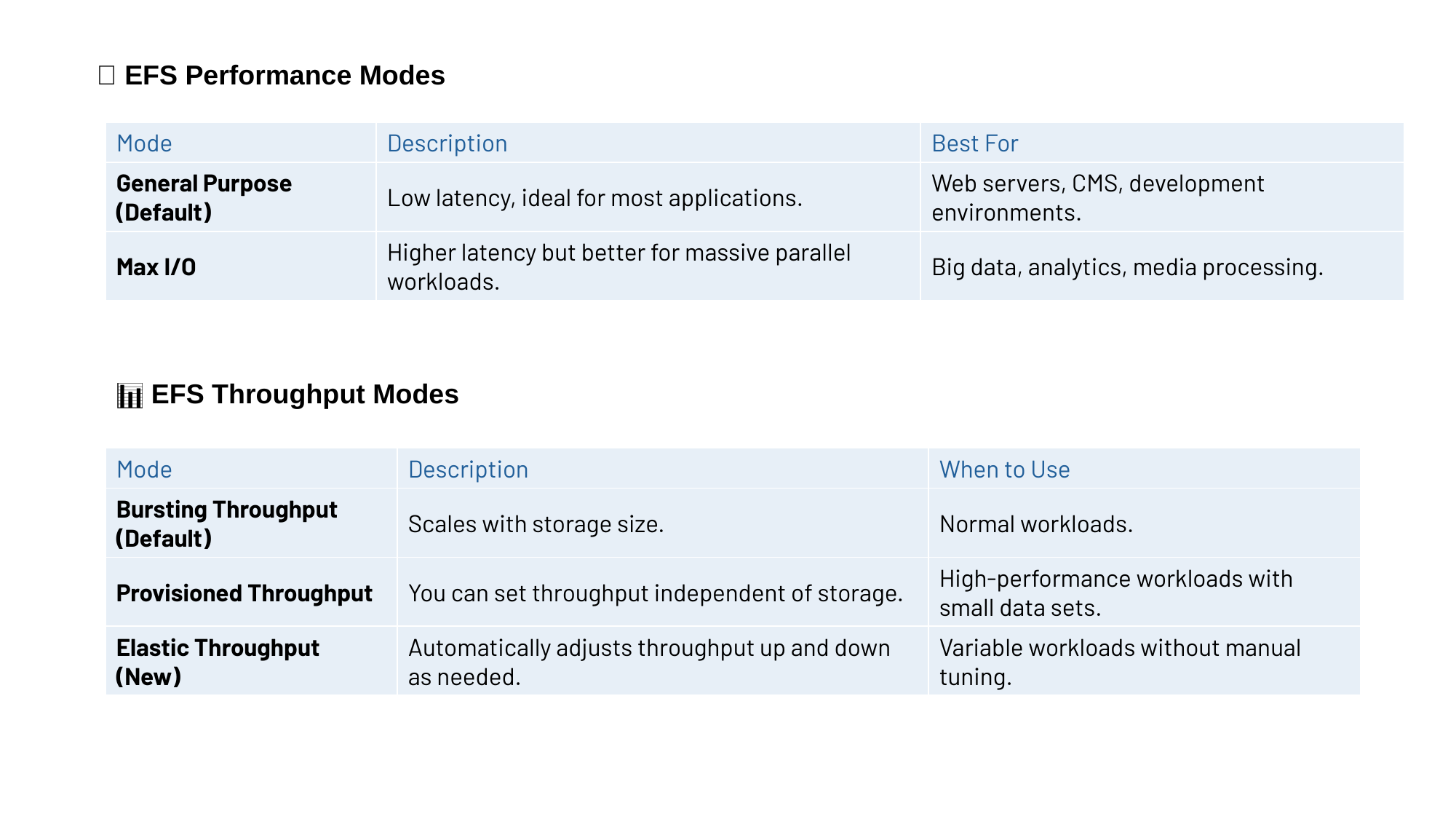

🧩 EFS Performance Modes
| Mode | Description | Best For |
| --- | --- | --- |
| General Purpose (Default) | Low latency, ideal for most applications. | Web servers, CMS, development environments. |
| Max I/O | Higher latency but better for massive parallel workloads. | Big data, analytics, media processing. |
📊 EFS Throughput Modes
| Mode | Description | When to Use |
| --- | --- | --- |
| Bursting Throughput (Default) | Scales with storage size. | Normal workloads. |
| Provisioned Throughput | You can set throughput independent of storage. | High-performance workloads with small data sets. |
| Elastic Throughput (New) | Automatically adjusts throughput up and down as needed. | Variable workloads without manual tuning. |